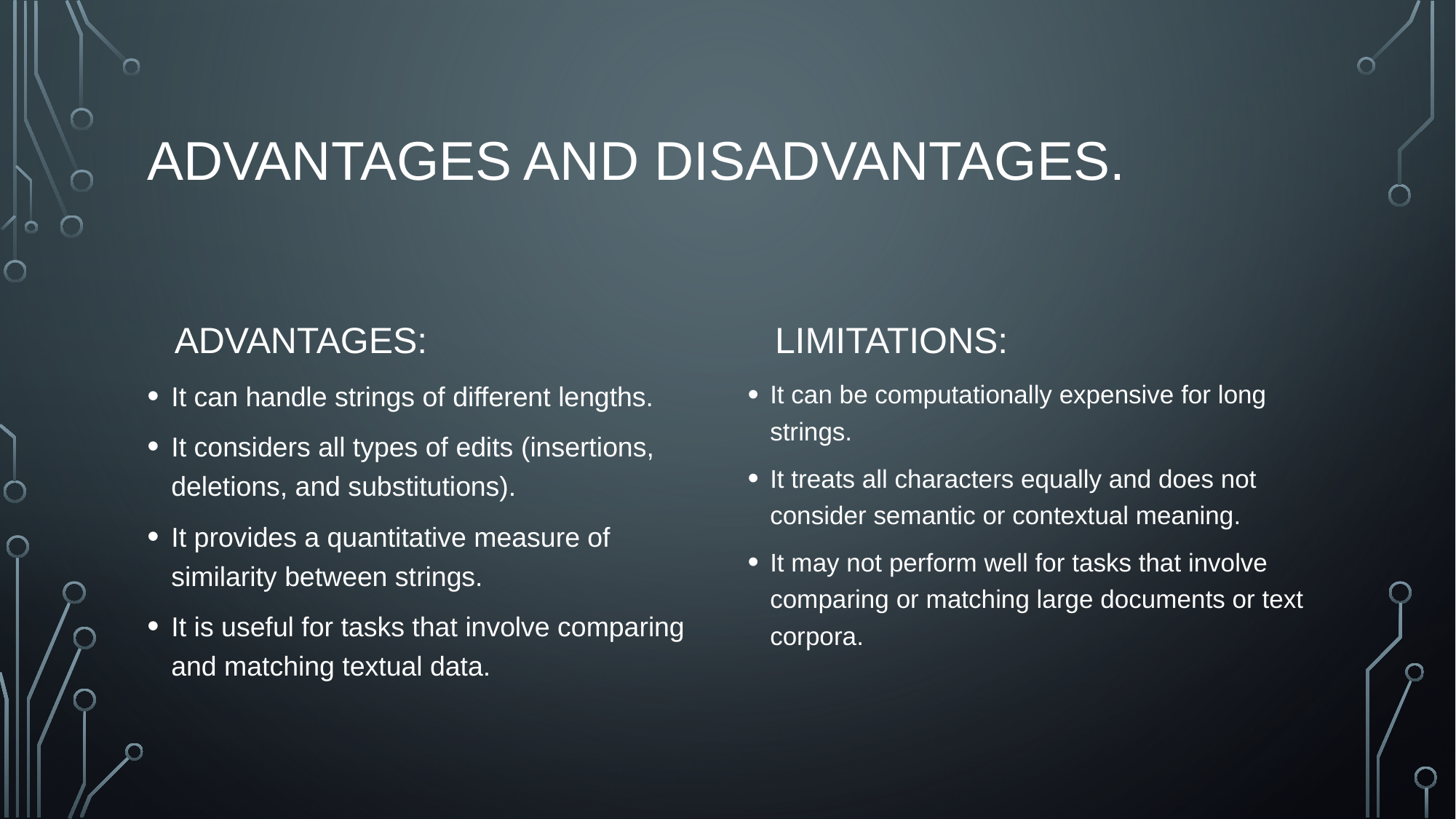

# Advantages and disadvantages.
Limitations:
Advantages:
It can handle strings of different lengths.
It considers all types of edits (insertions, deletions, and substitutions).
It provides a quantitative measure of similarity between strings.
It is useful for tasks that involve comparing and matching textual data.

It can be computationally expensive for long strings.
It treats all characters equally and does not consider semantic or contextual meaning.
It may not perform well for tasks that involve comparing or matching large documents or text corpora.